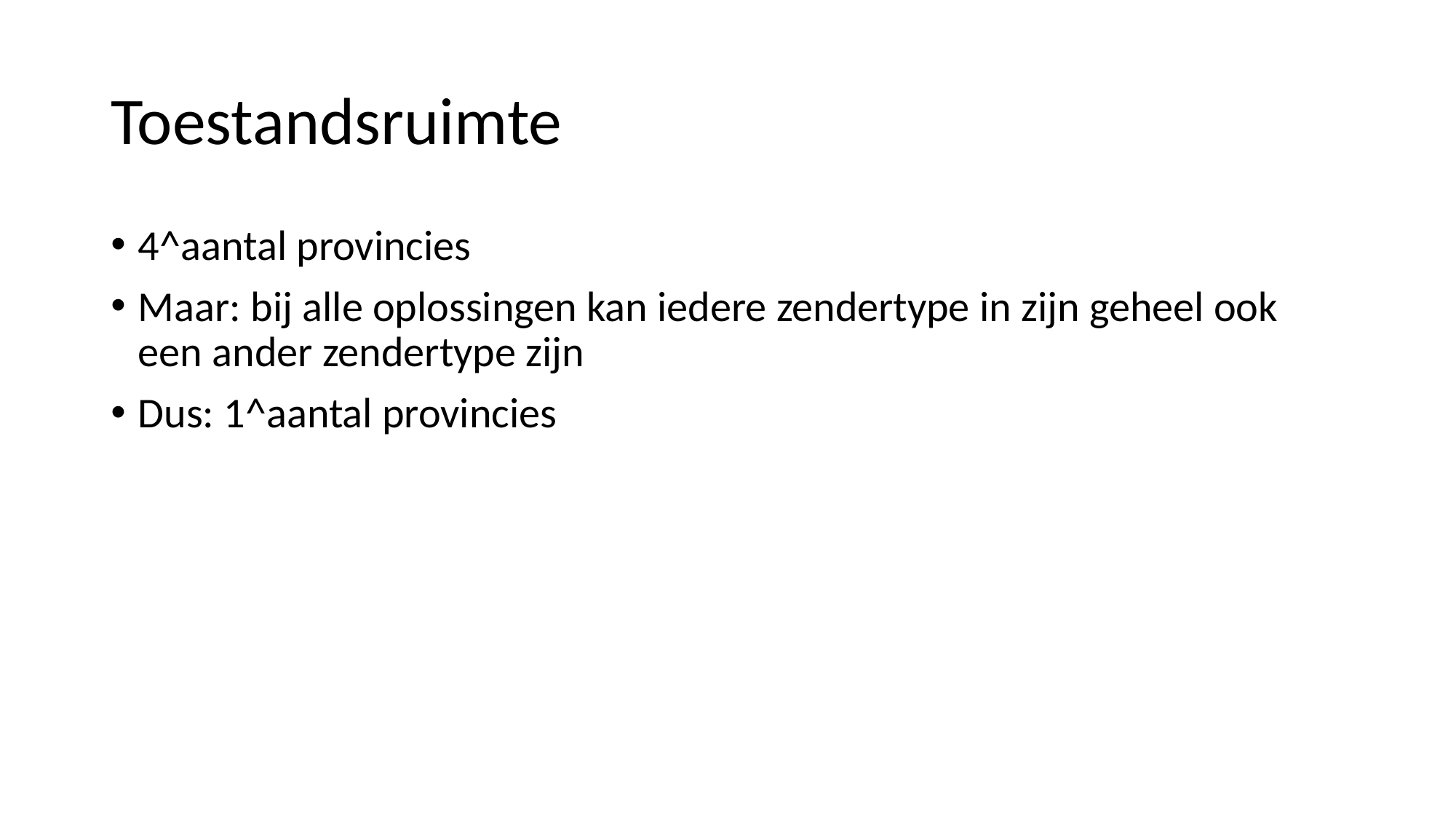

# Toestandsruimte
4^aantal provincies
Maar: bij alle oplossingen kan iedere zendertype in zijn geheel ook een ander zendertype zijn
Dus: 1^aantal provincies